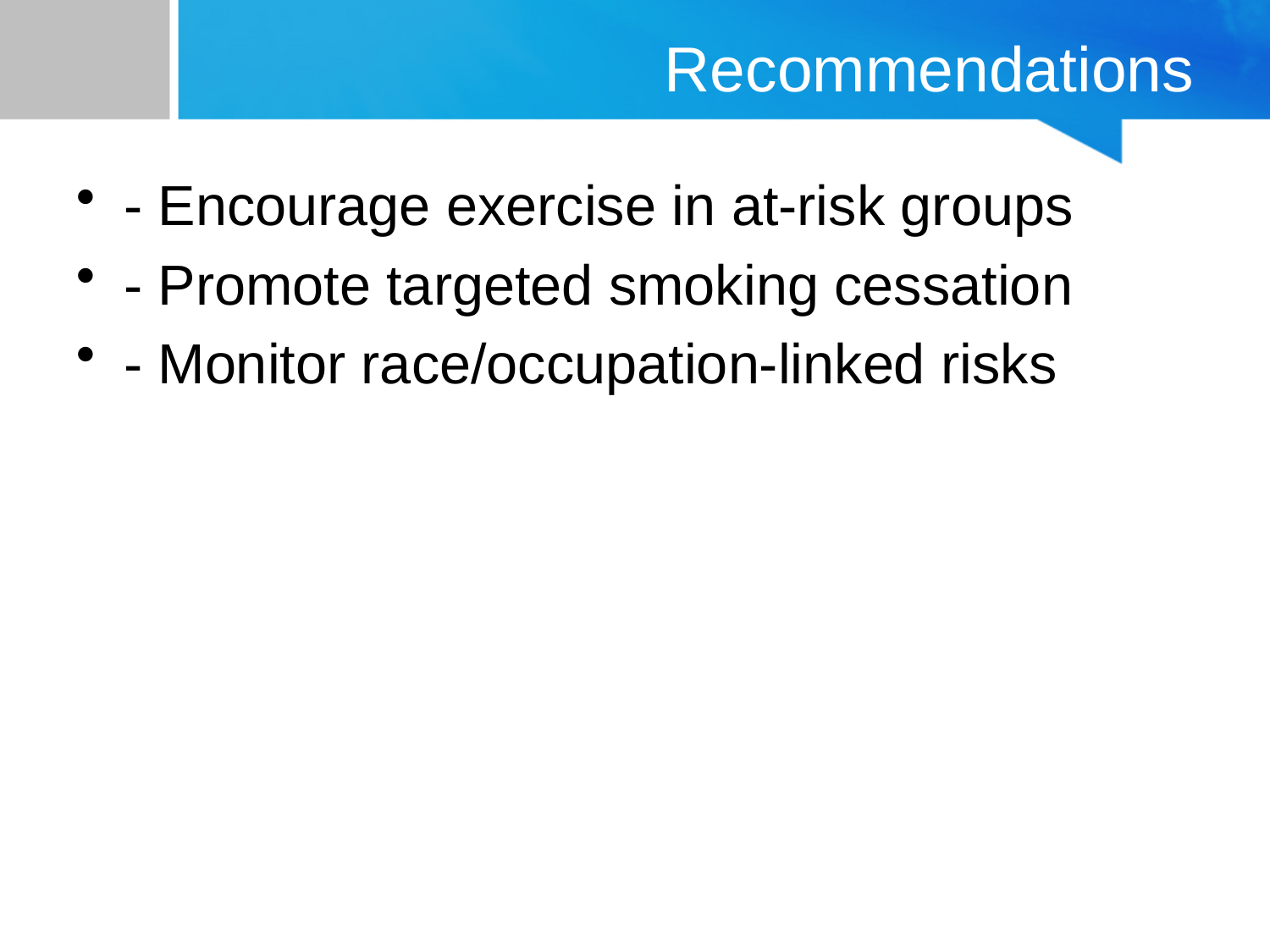

# Recommendations
- Encourage exercise in at-risk groups
- Promote targeted smoking cessation
- Monitor race/occupation-linked risks